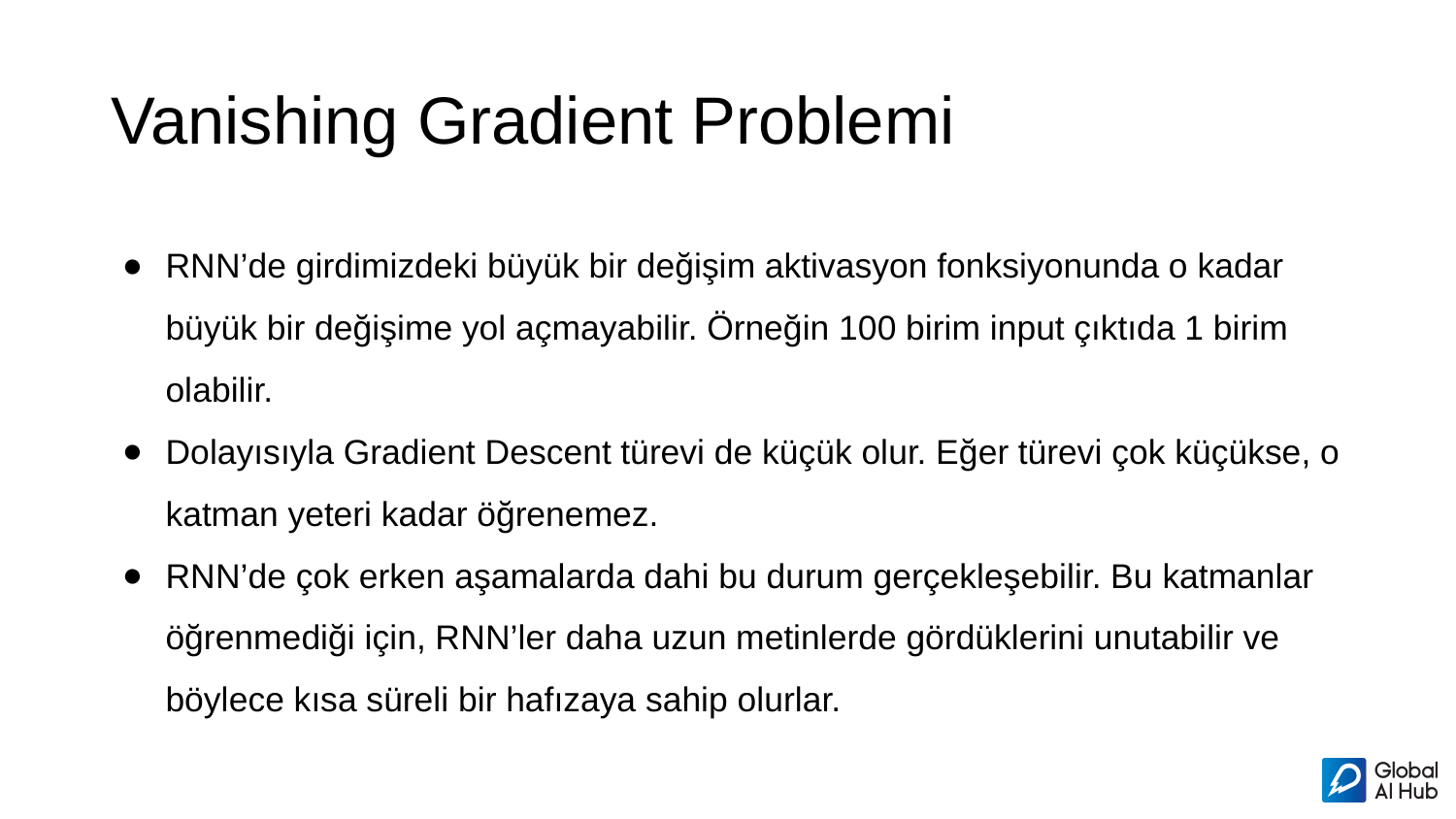

# Vanishing Gradient Problemi
RNN’de girdimizdeki büyük bir değişim aktivasyon fonksiyonunda o kadar büyük bir değişime yol açmayabilir. Örneğin 100 birim input çıktıda 1 birim olabilir.
Dolayısıyla Gradient Descent türevi de küçük olur. Eğer türevi çok küçükse, o katman yeteri kadar öğrenemez.
RNN’de çok erken aşamalarda dahi bu durum gerçekleşebilir. Bu katmanlar öğrenmediği için, RNN’ler daha uzun metinlerde gördüklerini unutabilir ve böylece kısa süreli bir hafızaya sahip olurlar.